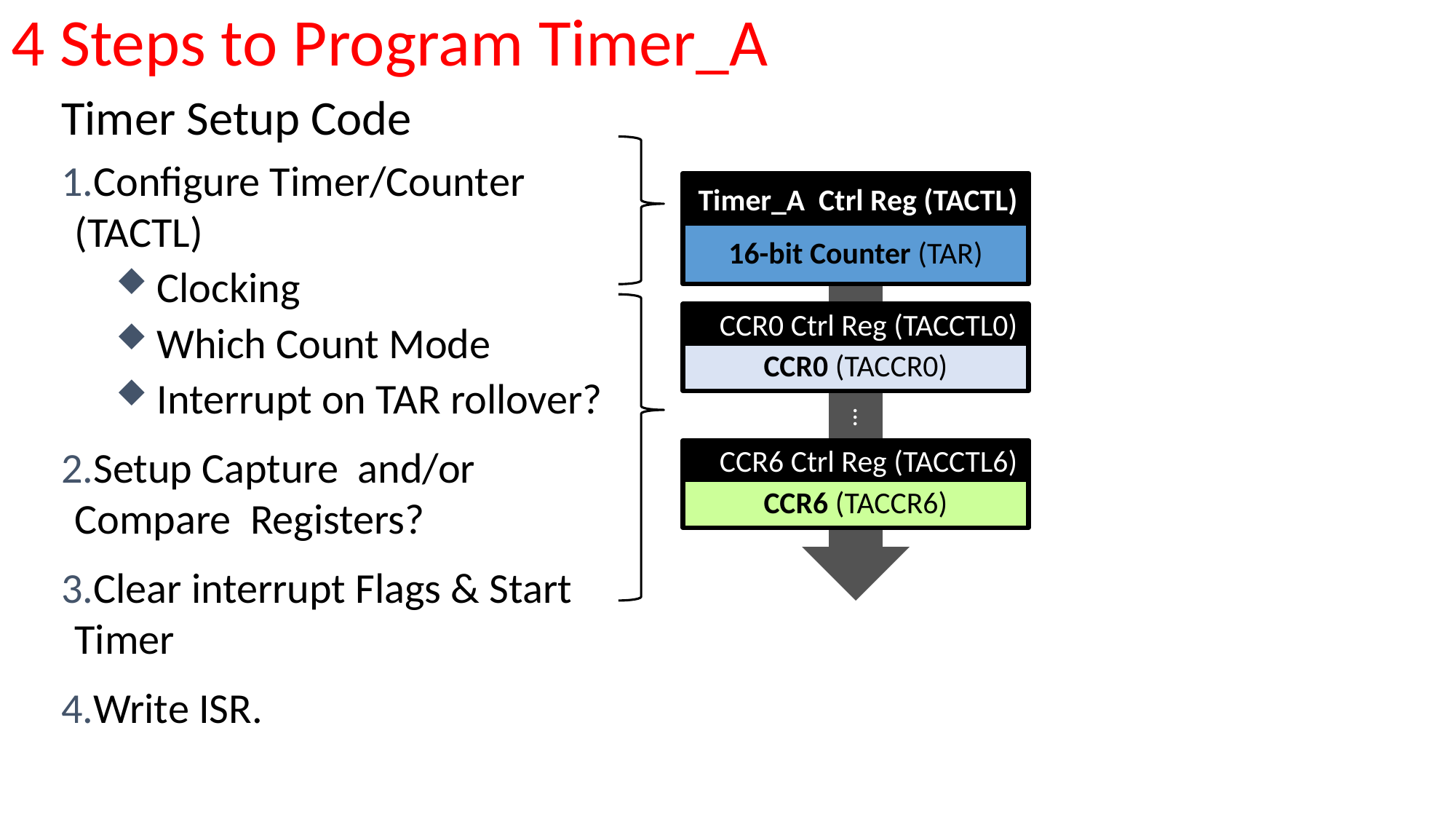

# 4 Steps to Program Timer_A
Timer Setup Code
Configure Timer/Counter (TACTL)
Clocking
Which Count Mode
Interrupt on TAR rollover?
Setup Capture  and/or Compare  Registers?
Clear interrupt Flags & Start Timer
Write ISR.

Timer_A  Ctrl Reg (TACTL)
16-bit Counter (TAR)

CCR0 Ctrl Reg (TACCTL0)
CCR0 (TACCR0)
.
.
.
CCR6 Ctrl Reg (TACCTL6)
CCR6 (TACCR6)